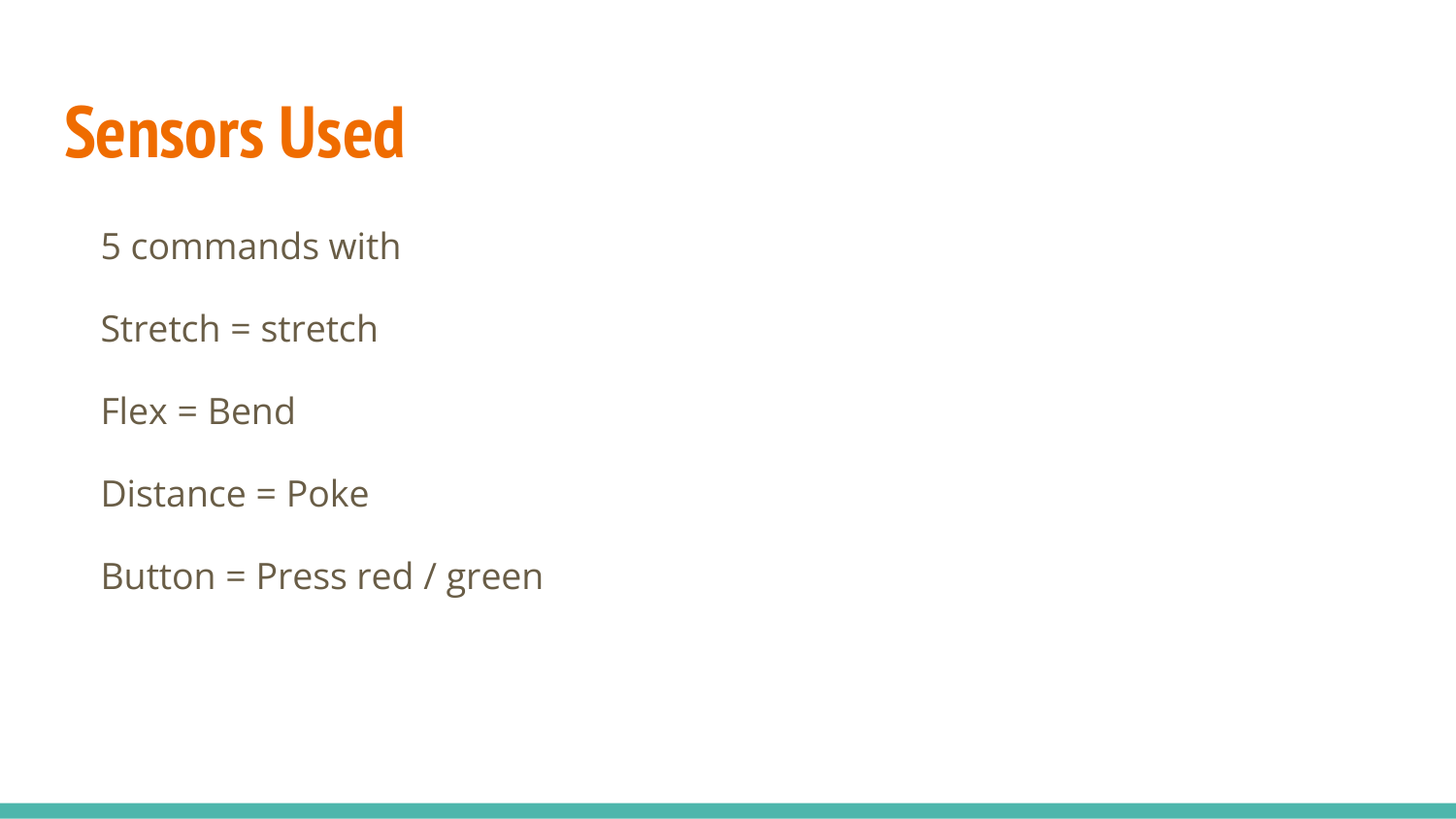

# Sensors Used
5 commands with
Stretch = stretch
Flex = Bend
Distance = Poke
Button = Press red / green